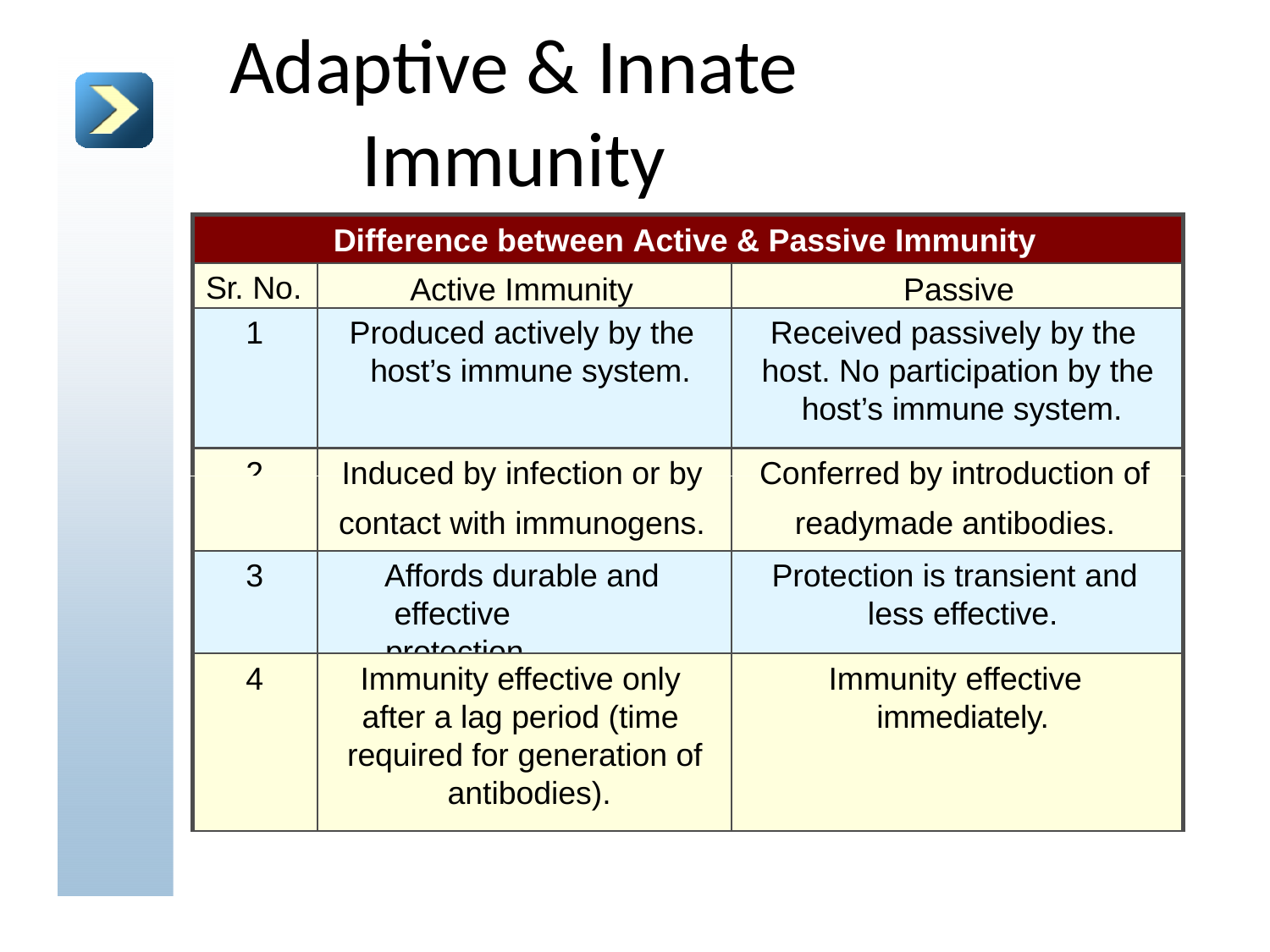

# Adaptive & Innate Immunity

Difference between Active & Passive Immunity
Active Immunity	Passive Immunity

Sr. No.

1
Produced actively by the  host’s immune system.
Received passively by the  host. No participation by the  host’s immune system.

2
Induced by infection or by
Conferred by introduction of

contact with immunogens.
readymade antibodies.

3
Affords durable and  effective protection.
Protection is transient and  less effective.

4
Immunity effective only  after a lag period (time  required for generation of  antibodies).
Immunity effective  immediately.